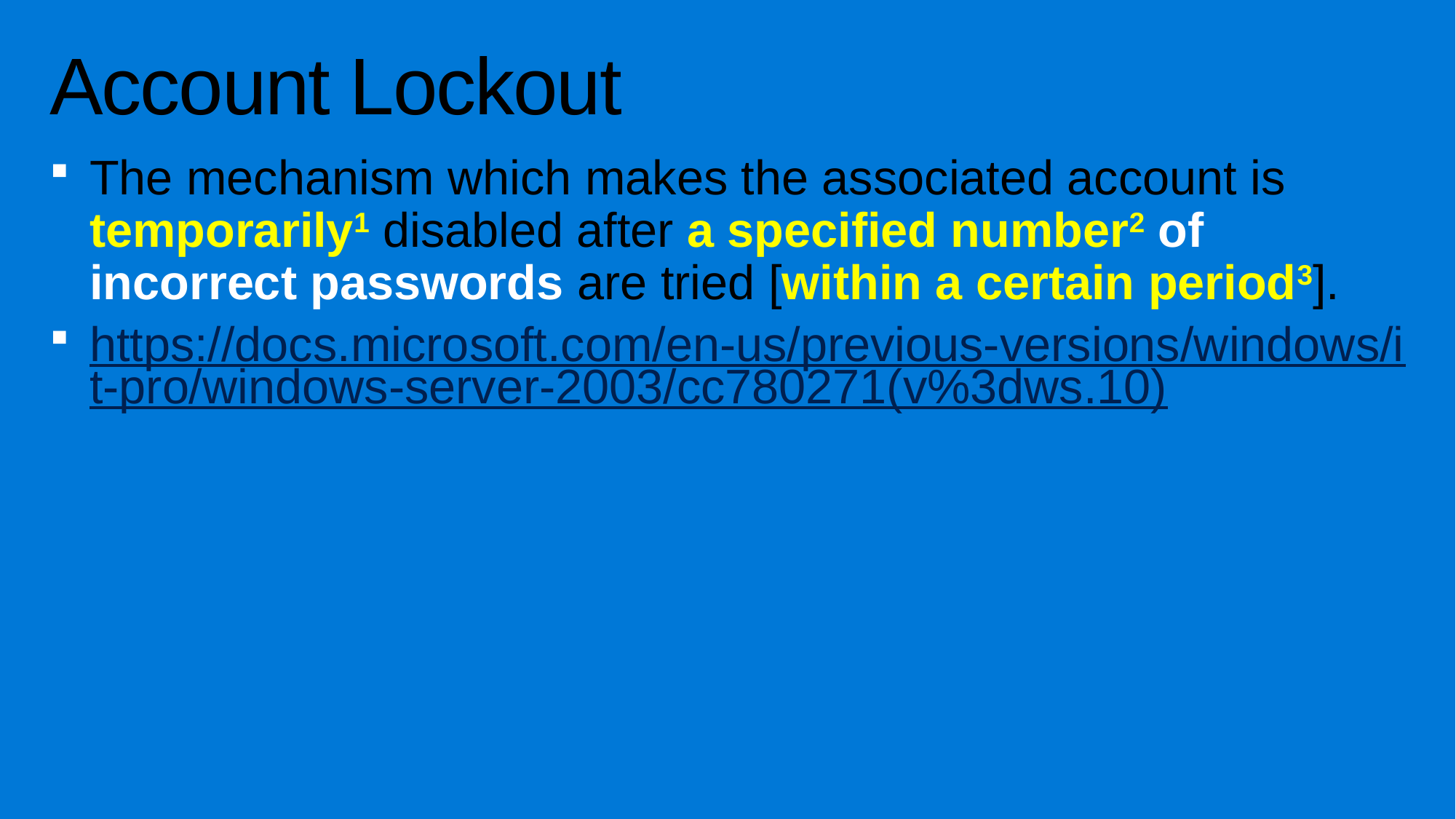

# Account Lockout
The mechanism which makes the associated account is temporarily1 disabled after a specified number2 of incorrect passwords are tried [within a certain period3].
https://docs.microsoft.com/en-us/previous-versions/windows/it-pro/windows-server-2003/cc780271(v%3dws.10)